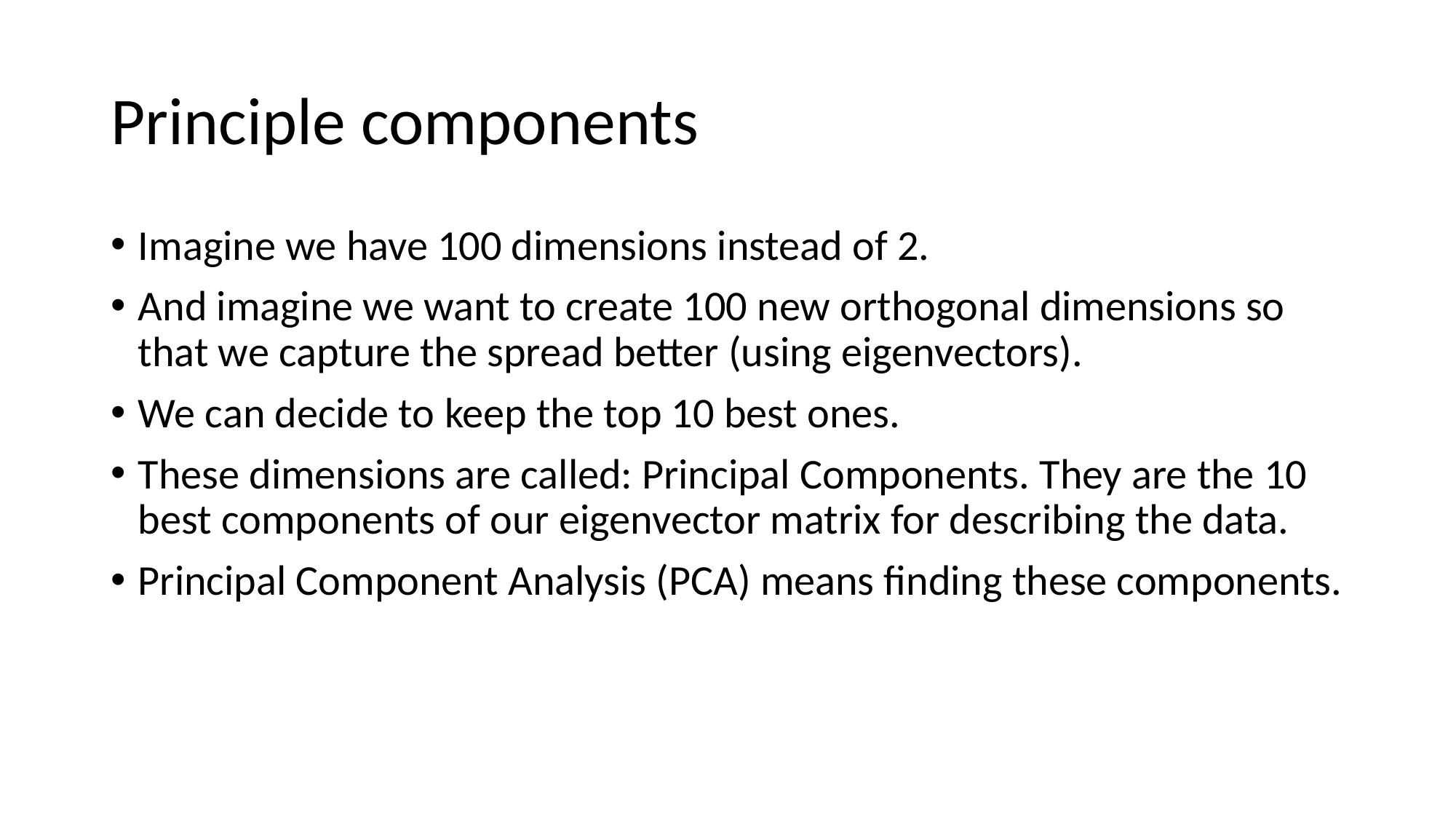

# Principle components
Imagine we have 100 dimensions instead of 2.
And imagine we want to create 100 new orthogonal dimensions so that we capture the spread better (using eigenvectors).
We can decide to keep the top 10 best ones.
These dimensions are called: Principal Components. They are the 10 best components of our eigenvector matrix for describing the data.
Principal Component Analysis (PCA) means finding these components.